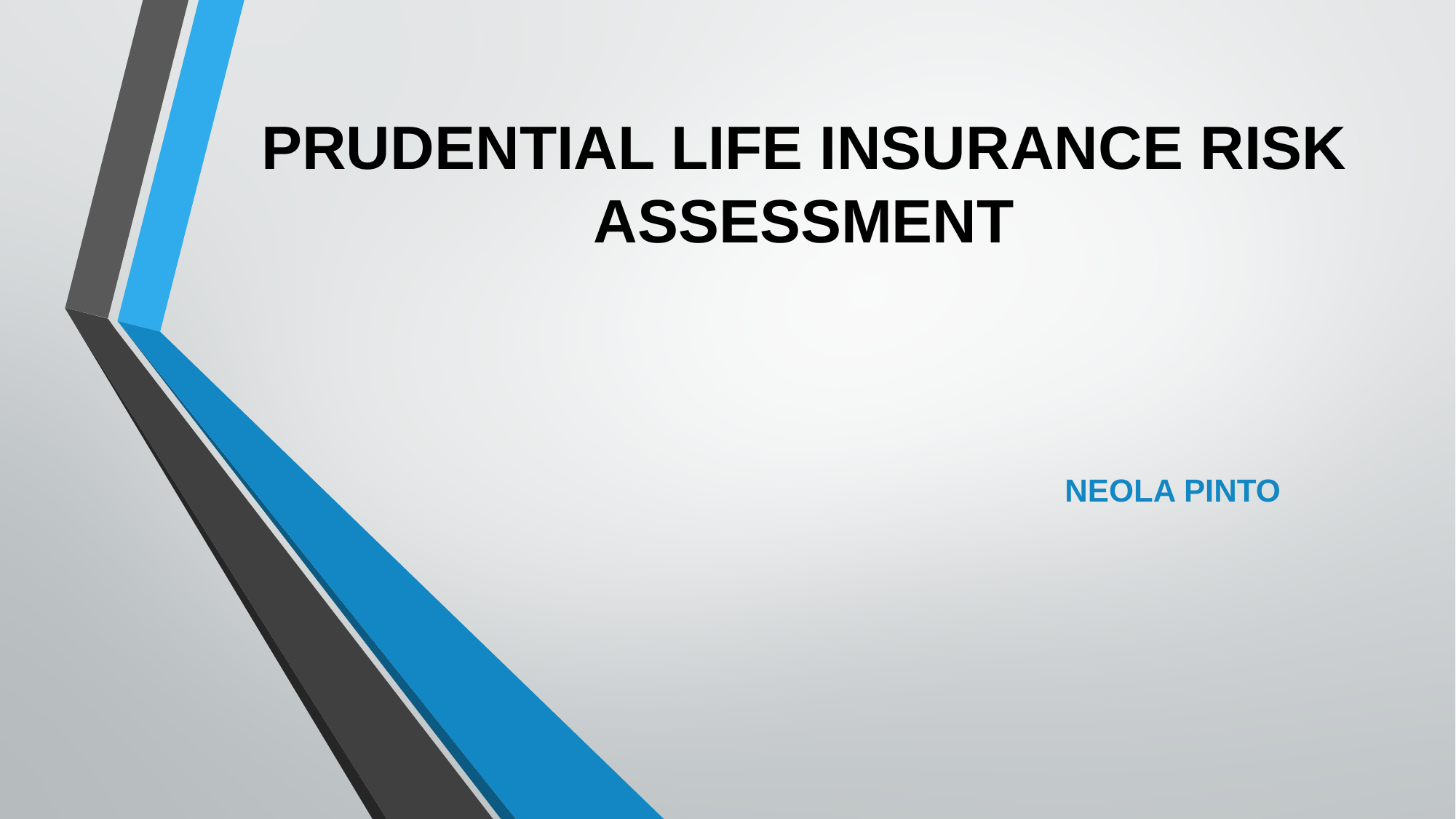

# PRUDENTIAL LIFE INSURANCE RISK ASSESSMENT

								NEOLA PINTO